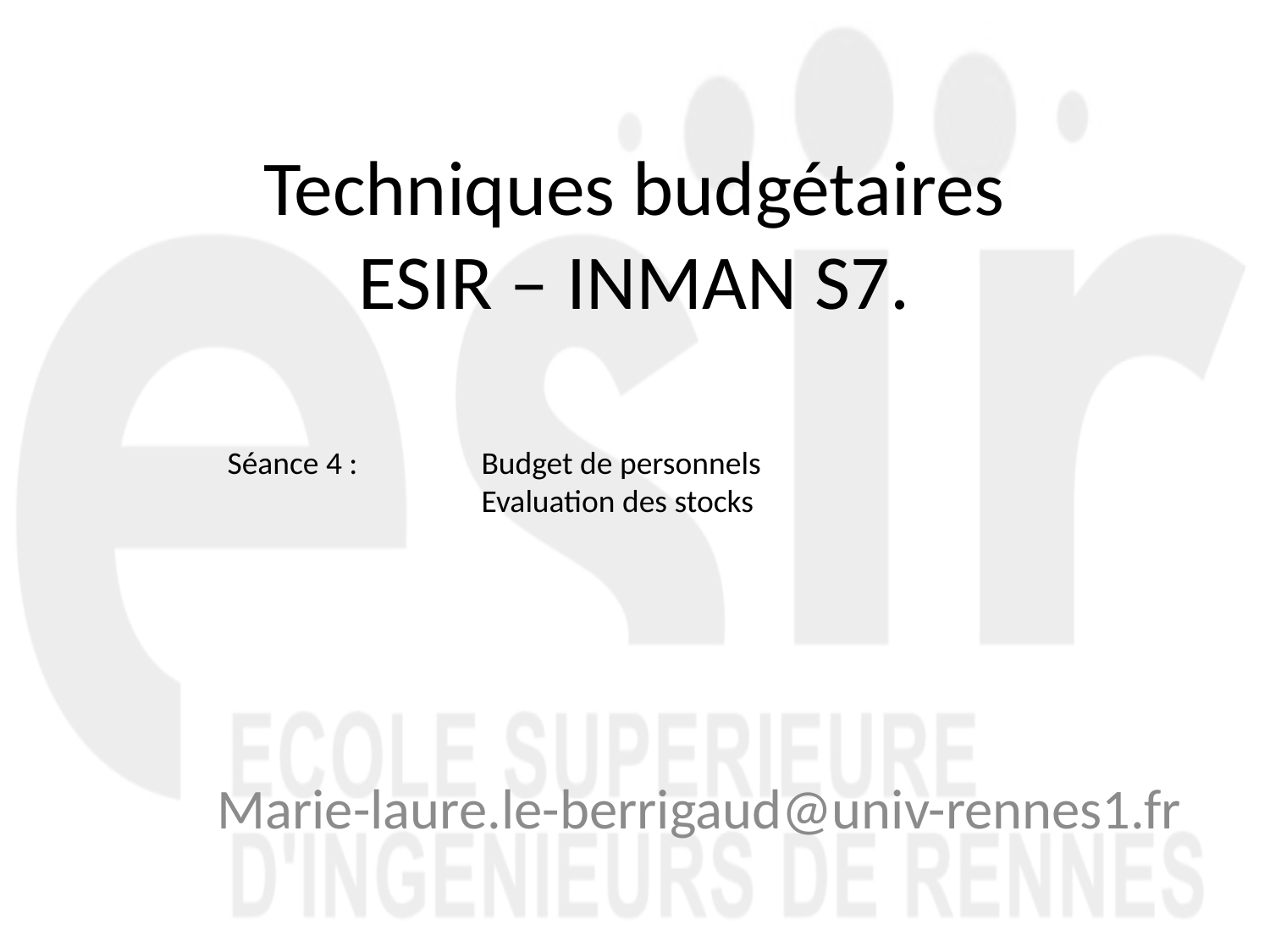

# Techniques budgétaires ESIR – INMAN S7.
Séance 4 : 	Budget de personnels
		Evaluation des stocks

Marie-laure.le-berrigaud@univ-rennes1.fr